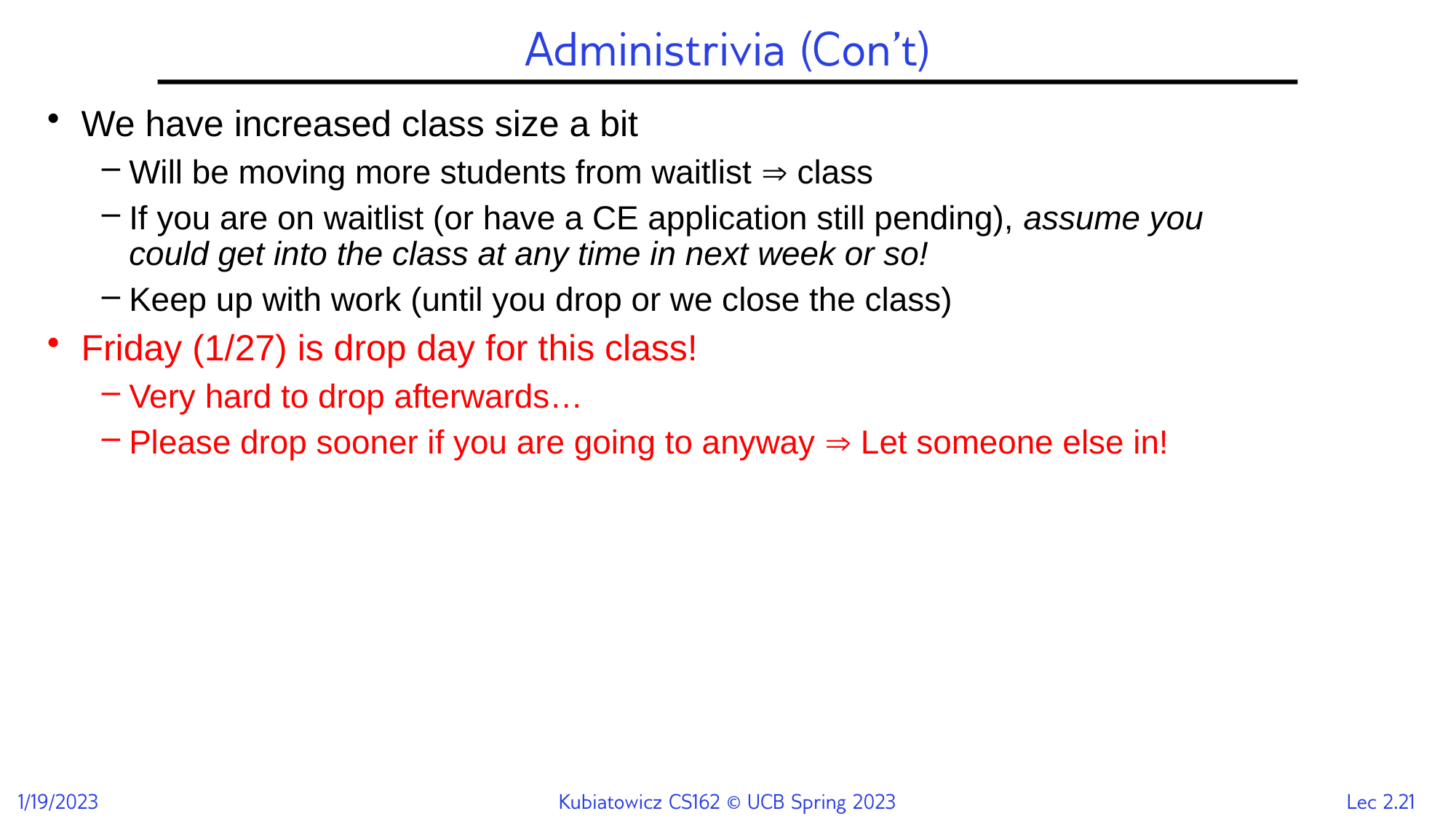

# Administrivia (Con’t)
We have increased class size a bit
Will be moving more students from waitlist ⇒ class
If you are on waitlist (or have a CE application still pending), assume you could get into the class at any time in next week or so!
Keep up with work (until you drop or we close the class)
Friday (1/27) is drop day for this class!
Very hard to drop afterwards…
Please drop sooner if you are going to anyway ⇒ Let someone else in!